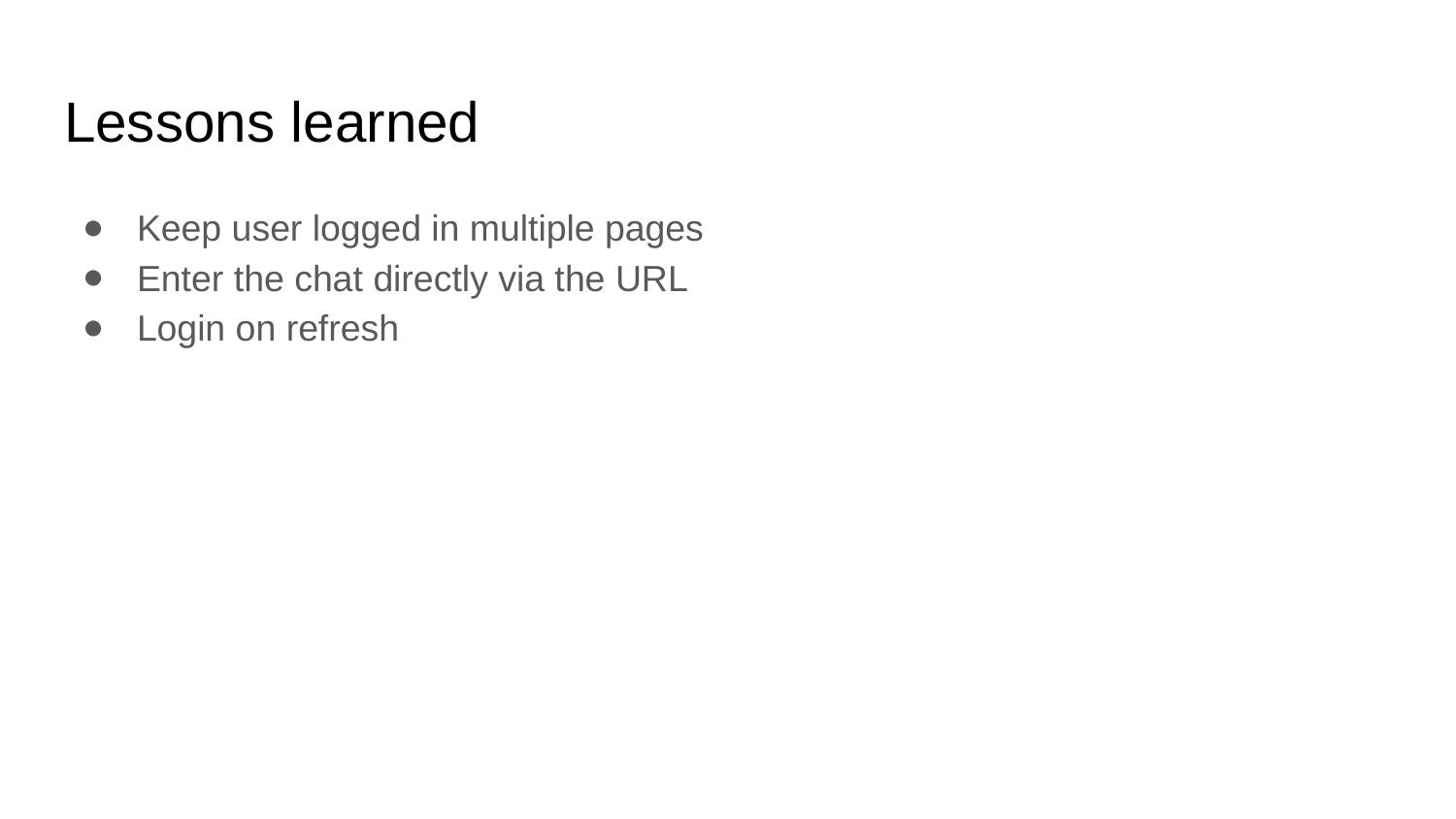

# Lessons learned
Keep user logged in multiple pages
Enter the chat directly via the URL
Login on refresh